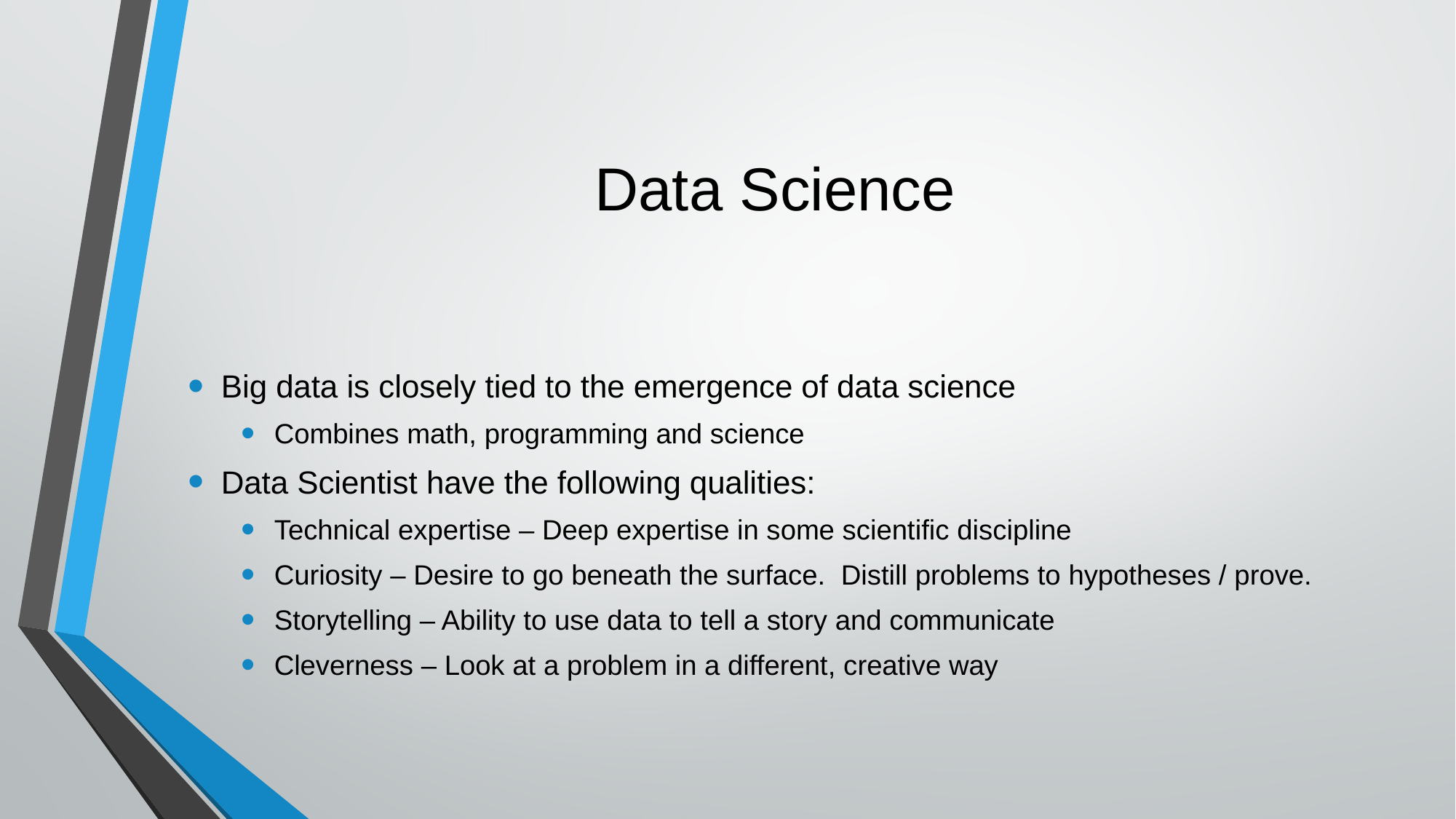

# Data Science

Big data is closely tied to the emergence of data science
Combines math, programming and science
Data Scientist have the following qualities:
Technical expertise – Deep expertise in some scientific discipline
Curiosity – Desire to go beneath the surface.  Distill problems to hypotheses / prove.
Storytelling – Ability to use data to tell a story and communicate
Cleverness – Look at a problem in a different, creative way